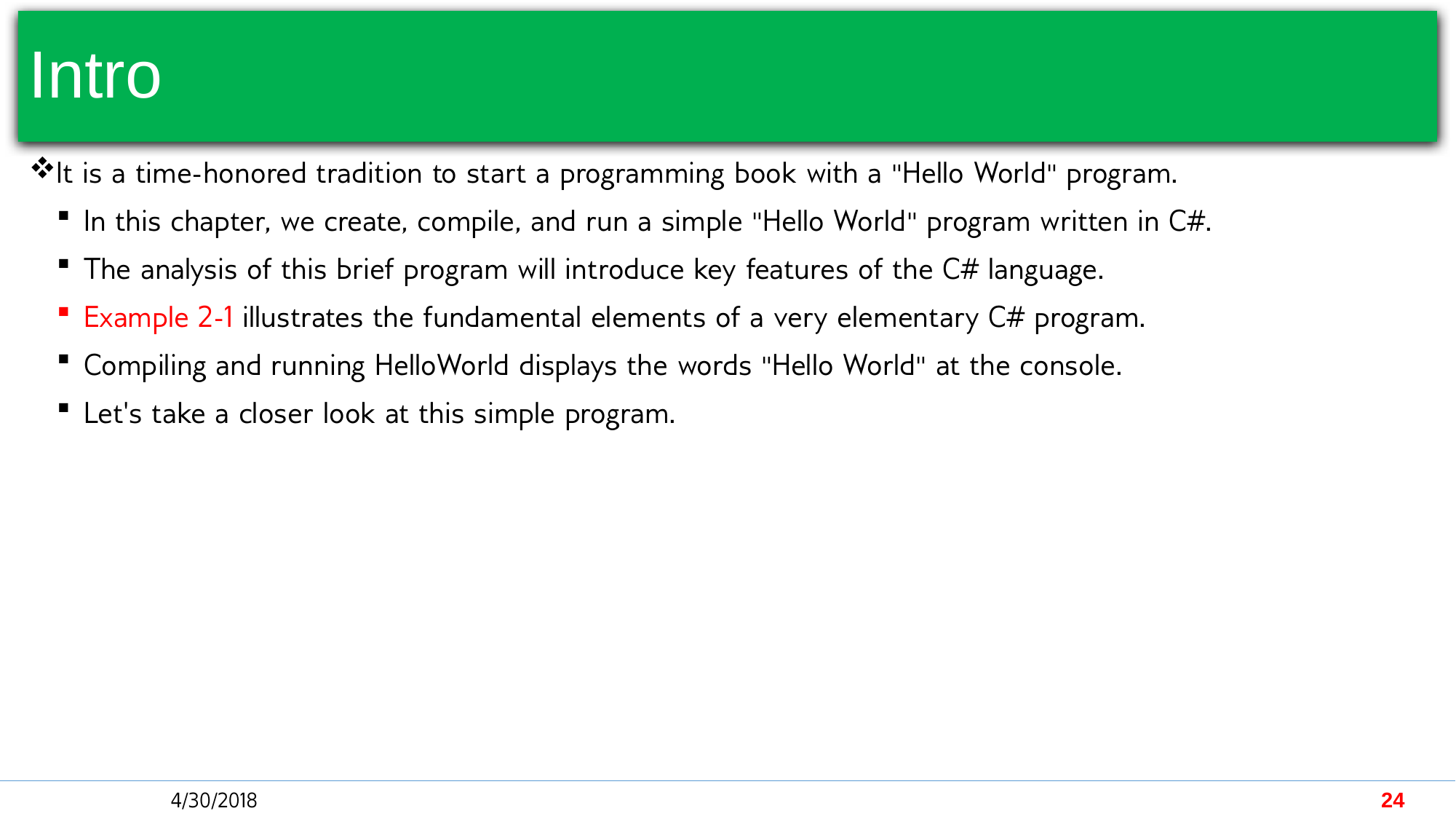

# Intro
It is a time-honored tradition to start a programming book with a "Hello World" program.
In this chapter, we create, compile, and run a simple "Hello World" program written in C#.
The analysis of this brief program will introduce key features of the C# language.
Example 2-1 illustrates the fundamental elements of a very elementary C# program.
Compiling and running HelloWorld displays the words "Hello World" at the console.
Let's take a closer look at this simple program.
4/30/2018
24